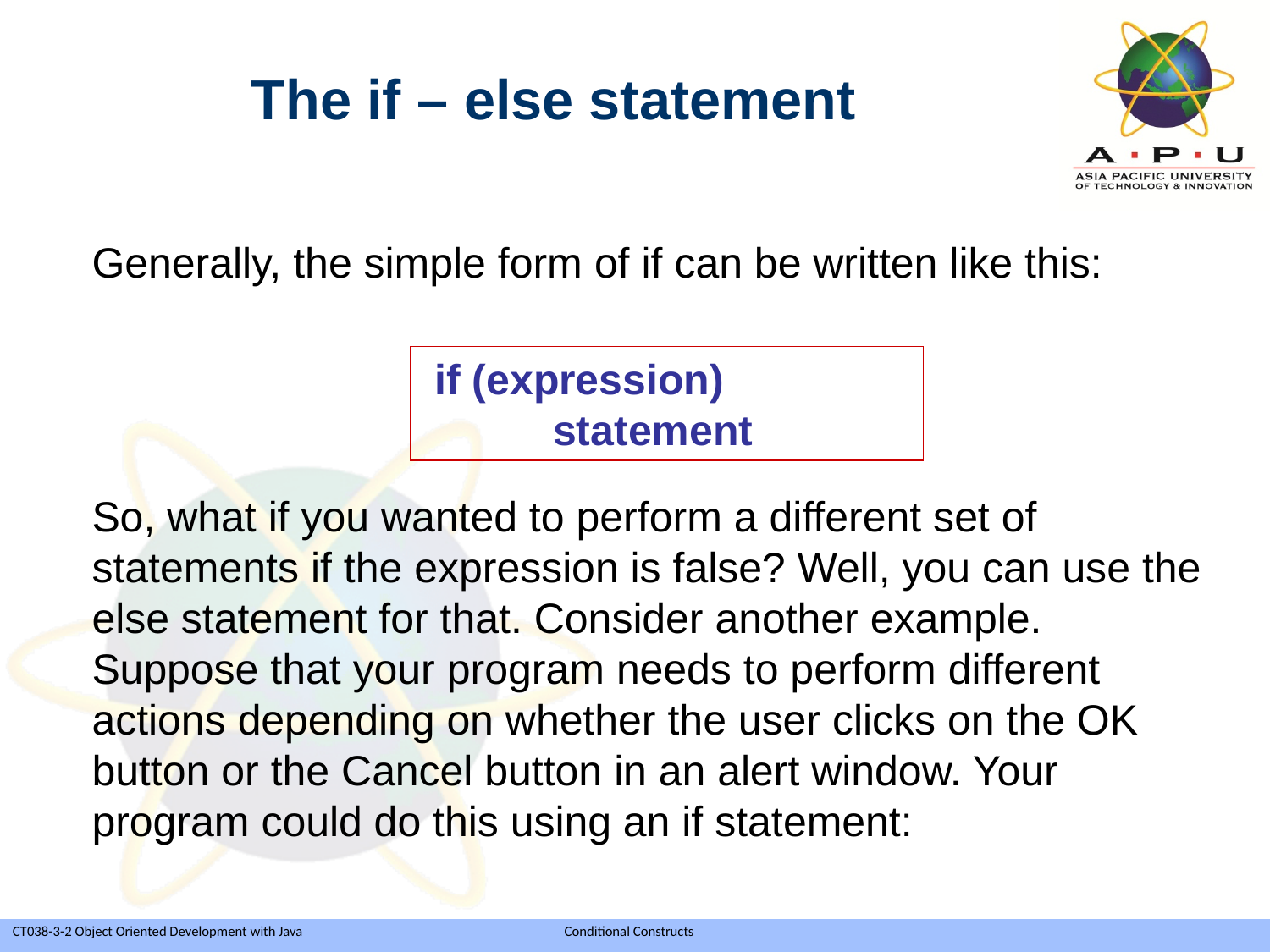

The if – else statement
Generally, the simple form of if can be written like this:

So, what if you wanted to perform a different set of statements if the expression is false? Well, you can use the else statement for that. Consider another example. Suppose that your program needs to perform different actions depending on whether the user clicks on the OK button or the Cancel button in an alert window. Your program could do this using an if statement:
 if (expression)
           statement
Slide 5 of 39